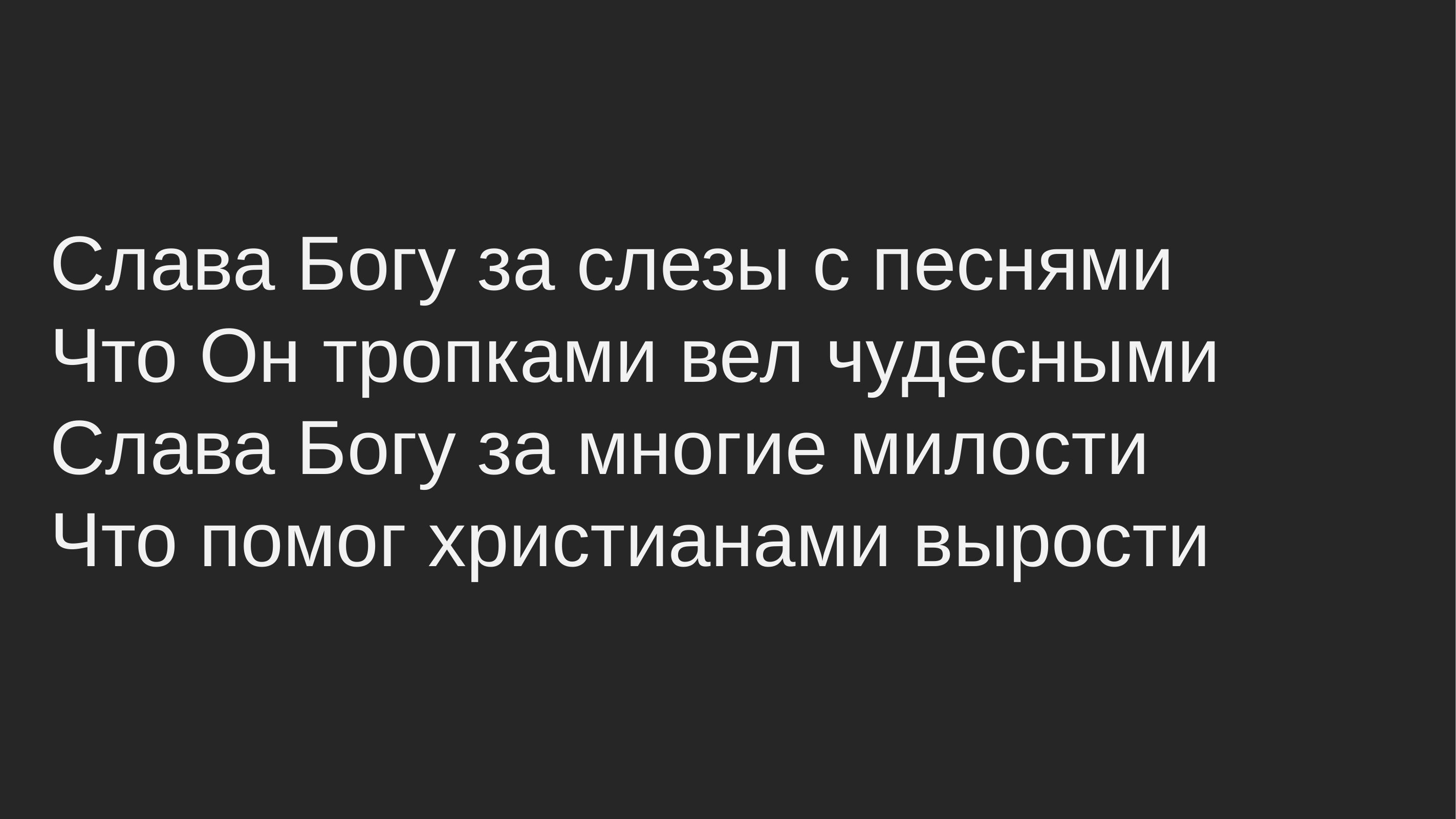

Слава Богу за слезы с песнями
Что Он тропками вел чудесными
Слава Богу за многие милости
Что помог христианами вырости